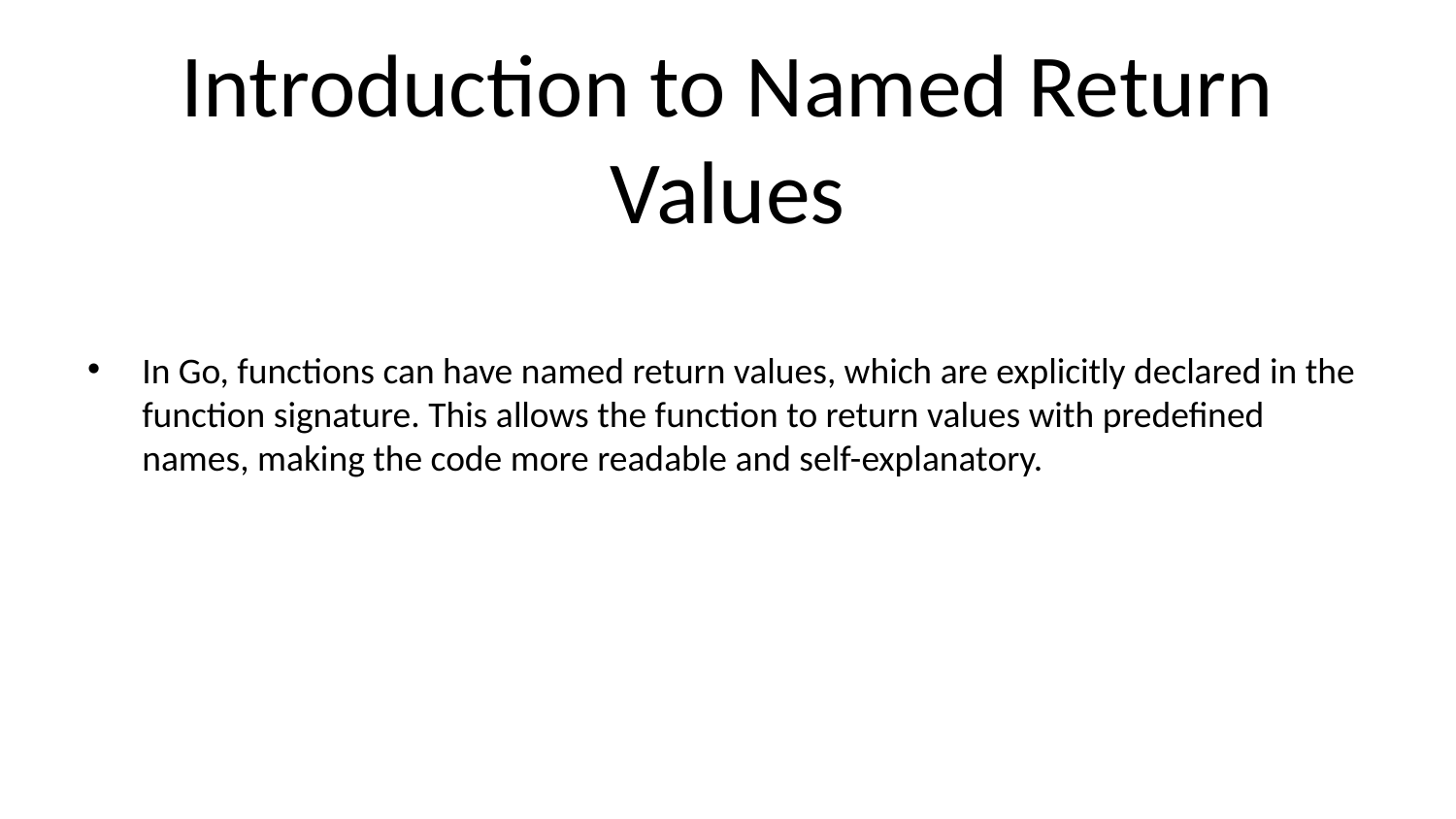

# Introduction to Named Return Values

In Go, functions can have named return values, which are explicitly declared in the function signature. This allows the function to return values with predefined names, making the code more readable and self-explanatory.